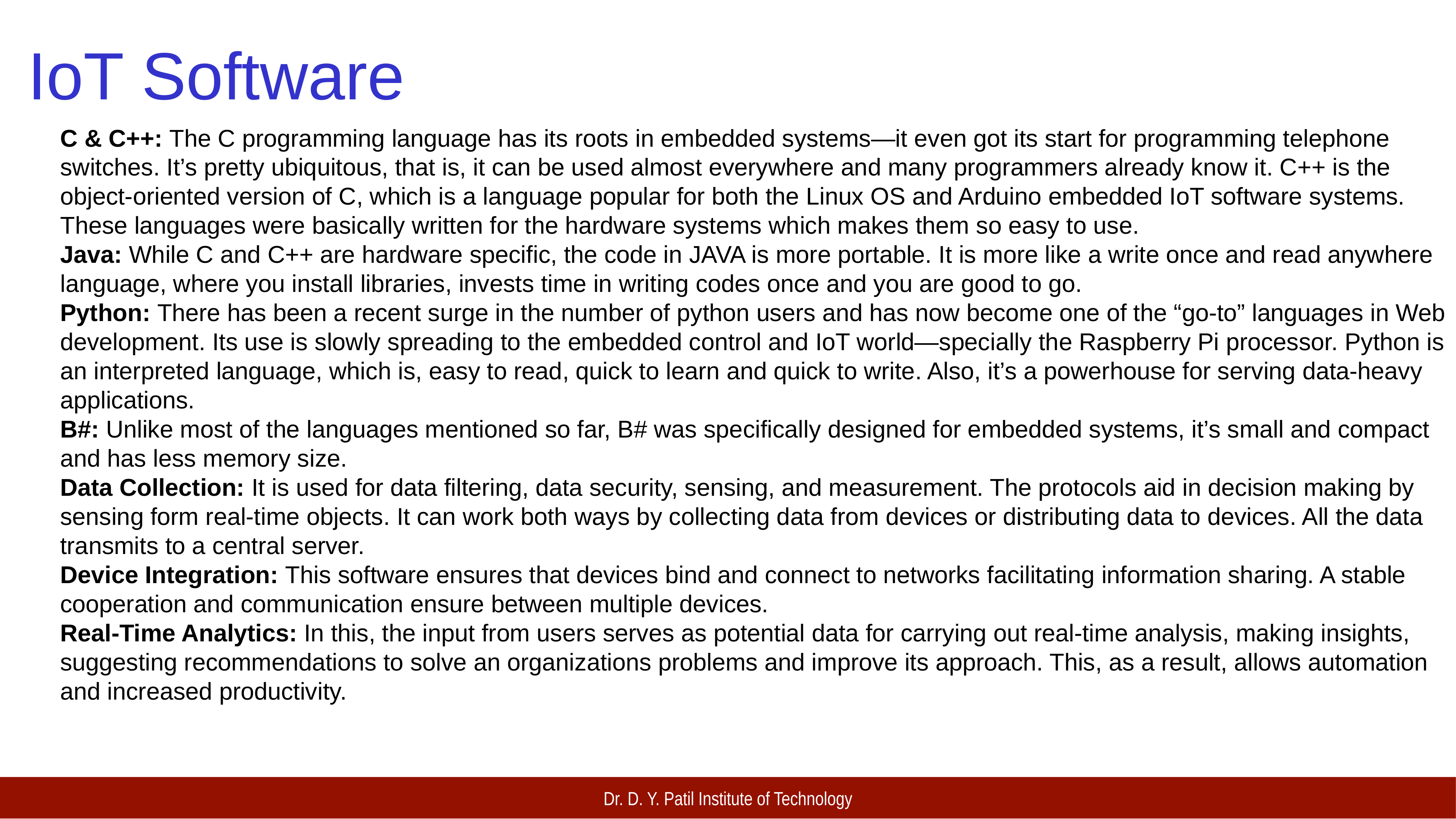

IoT Software
C & C++: The C programming language has its roots in embedded systems—it even got its start for programming telephone switches. It’s pretty ubiquitous, that is, it can be used almost everywhere and many programmers already know it. C++ is the object-oriented version of C, which is a language popular for both the Linux OS and Arduino embedded IoT software systems. These languages were basically written for the hardware systems which makes them so easy to use.
Java: While C and C++ are hardware specific, the code in JAVA is more portable. It is more like a write once and read anywhere language, where you install libraries, invests time in writing codes once and you are good to go.
Python: There has been a recent surge in the number of python users and has now become one of the “go-to” languages in Web development. Its use is slowly spreading to the embedded control and IoT world—specially the Raspberry Pi processor. Python is an interpreted language, which is, easy to read, quick to learn and quick to write. Also, it’s a powerhouse for serving data-heavy applications.
B#: Unlike most of the languages mentioned so far, B# was specifically designed for embedded systems, it’s small and compact and has less memory size.
Data Collection: It is used for data filtering, data security, sensing, and measurement. The protocols aid in decision making by sensing form real-time objects. It can work both ways by collecting data from devices or distributing data to devices. All the data transmits to a central server.
Device Integration: This software ensures that devices bind and connect to networks facilitating information sharing. A stable cooperation and communication ensure between multiple devices.
Real-Time Analytics: In this, the input from users serves as potential data for carrying out real-time analysis, making insights, suggesting recommendations to solve an organizations problems and improve its approach. This, as a result, allows automation and increased productivity.